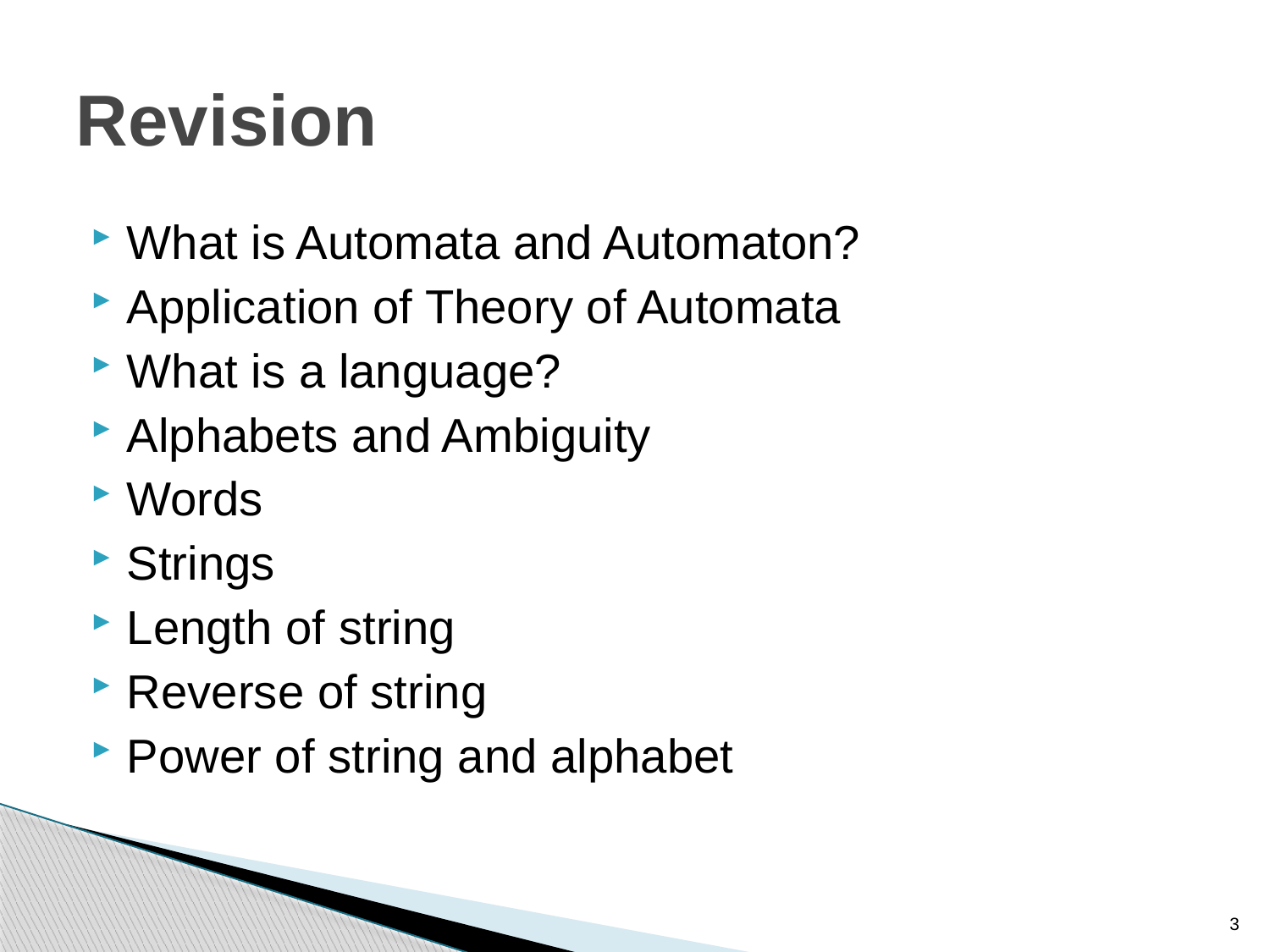

# Revision
What is Automata and Automaton?
Application of Theory of Automata
What is a language?
Alphabets and Ambiguity
Words
Strings
Length of string
Reverse of string
Power of string and alphabet
3